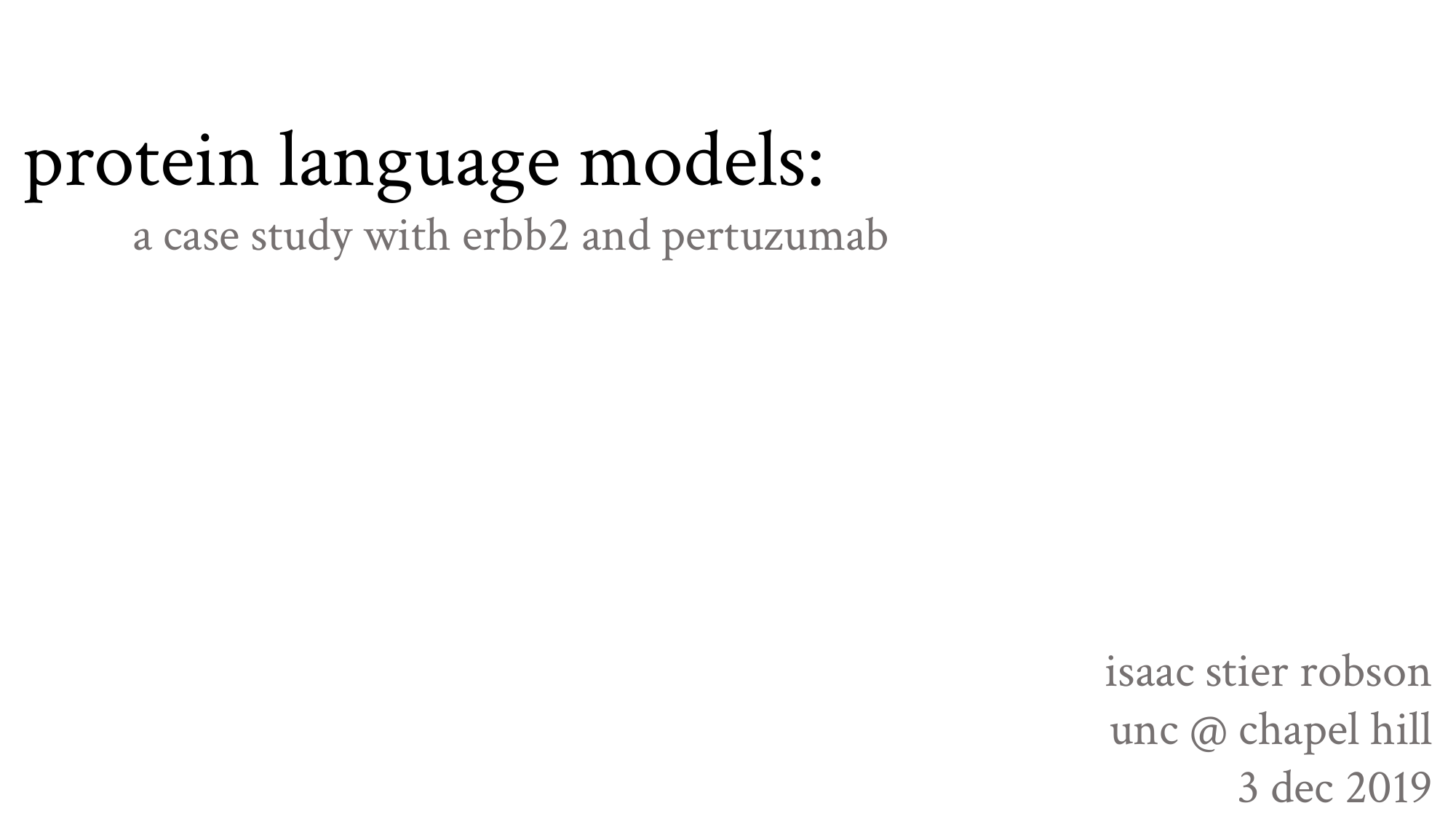

protein language models:
	a case study with erbb2 and pertuzumab

isaac stier robson
unc @ chapel hill
3 dec 2019